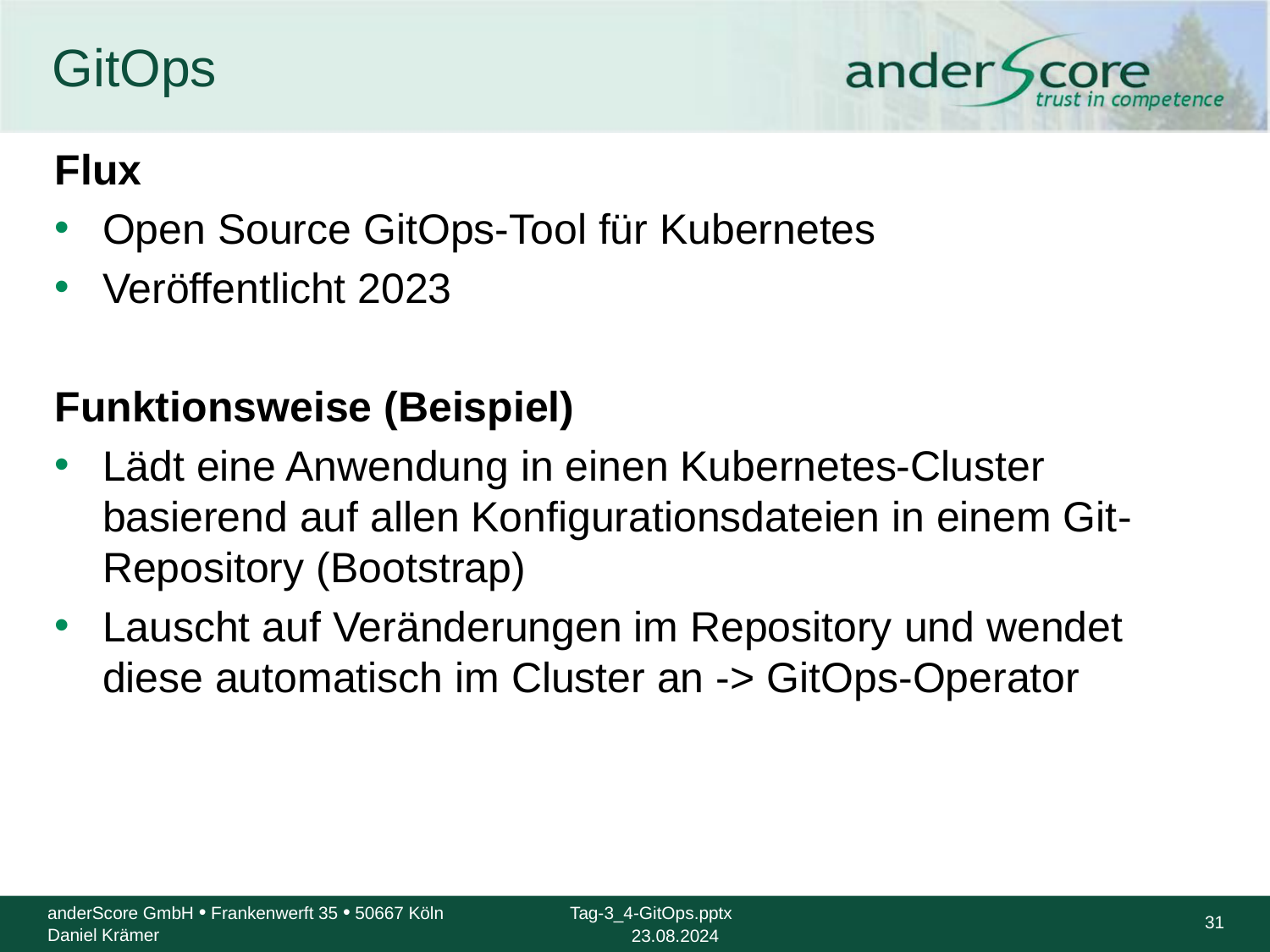

# GitOps
Flux
Open Source GitOps-Tool für Kubernetes
Veröffentlicht 2023

Funktionsweise (Beispiel)
Lädt eine Anwendung in einen Kubernetes-Cluster basierend auf allen Konfigurationsdateien in einem Git-Repository (Bootstrap)
Lauscht auf Veränderungen im Repository und wendet diese automatisch im Cluster an -> GitOps-Operator